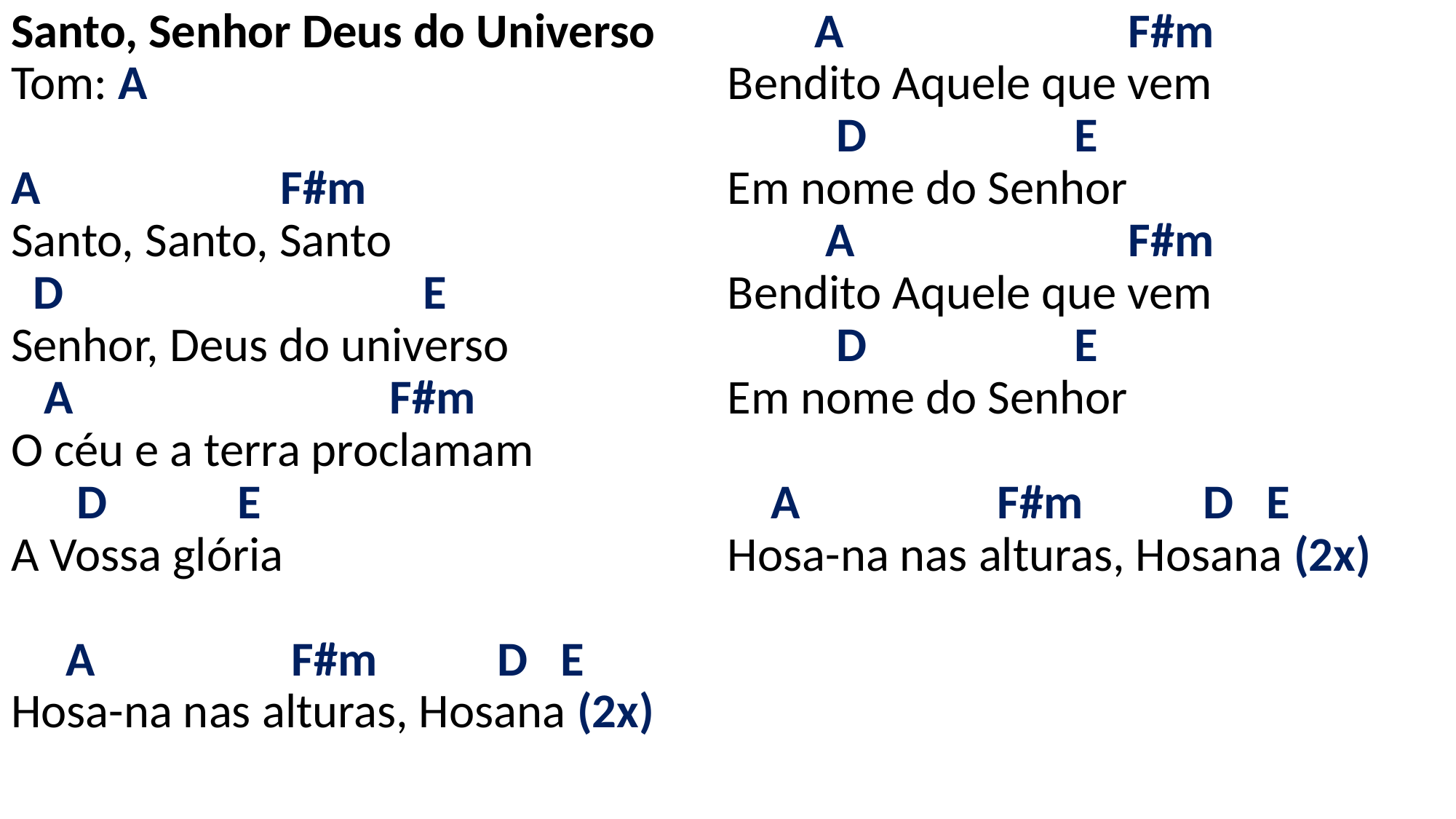

# Santo, Senhor Deus do Universo Tom: A   A                      F#m Santo, Santo, Santo D                                 E Senhor, Deus do universo A                             F#m O céu e a terra proclamam D            E A Vossa glória   A                  F#m           D   E Hosa-na nas alturas, Hosana (2x)   A                          F#m Bendito Aquele que vem D                   E Em nome do Senhor A                         F#m Bendito Aquele que vem D                   E Em nome do Senhor   A                  F#m           D   E Hosa-na nas alturas, Hosana (2x)